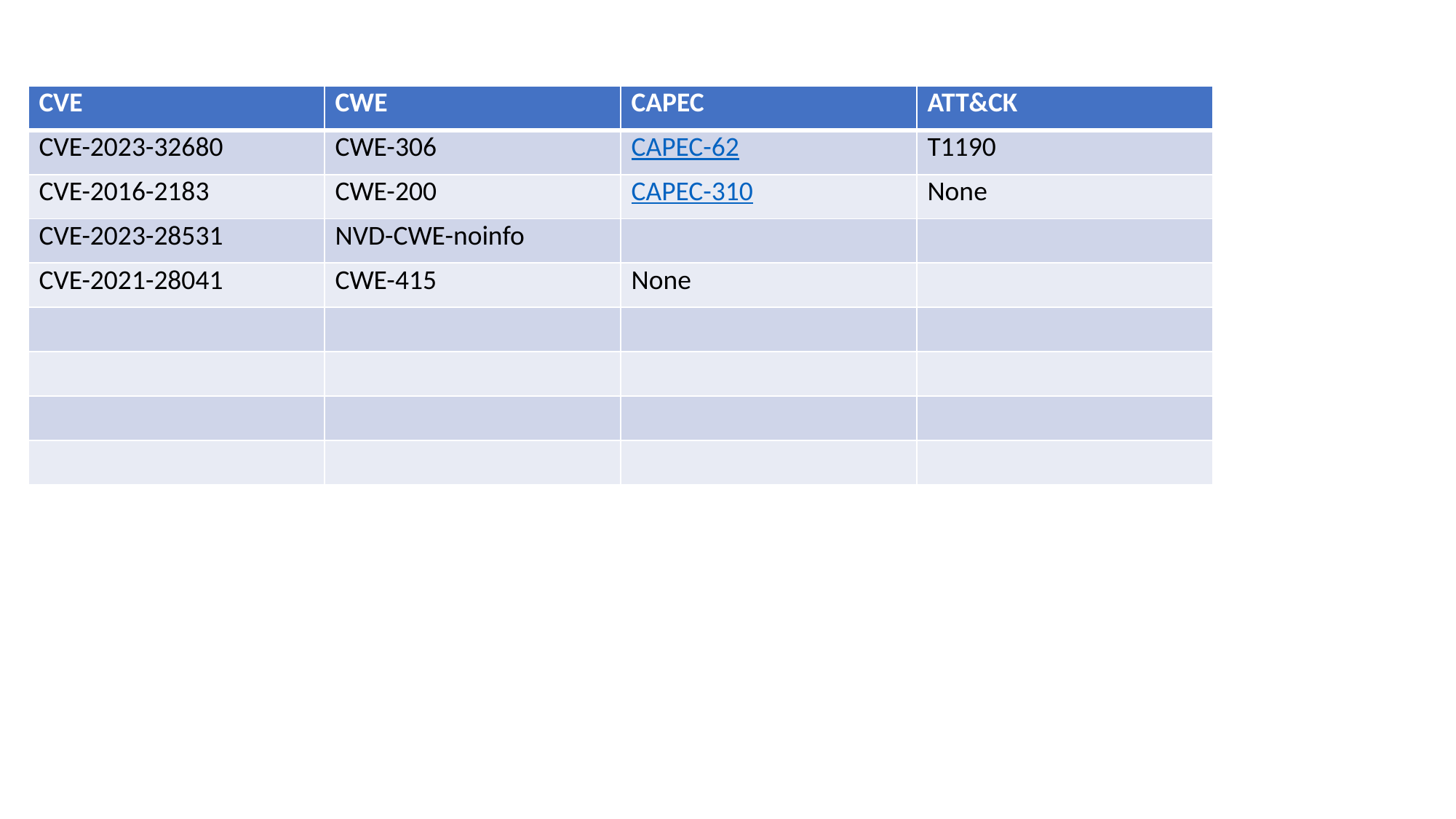

| CVE | CWE | CAPEC | ATT&CK |
| --- | --- | --- | --- |
| CVE-2023-32680 | CWE-306 | CAPEC-62 | T1190 |
| CVE-2016-2183 | CWE-200 | CAPEC-310 | None |
| CVE-2023-28531 | NVD-CWE-noinfo |  |  |
| CVE-2021-28041 | CWE-415 | None |  |
|  |  |  |  |
|  |  |  |  |
|  |  |  |  |
|  |  |  |  |